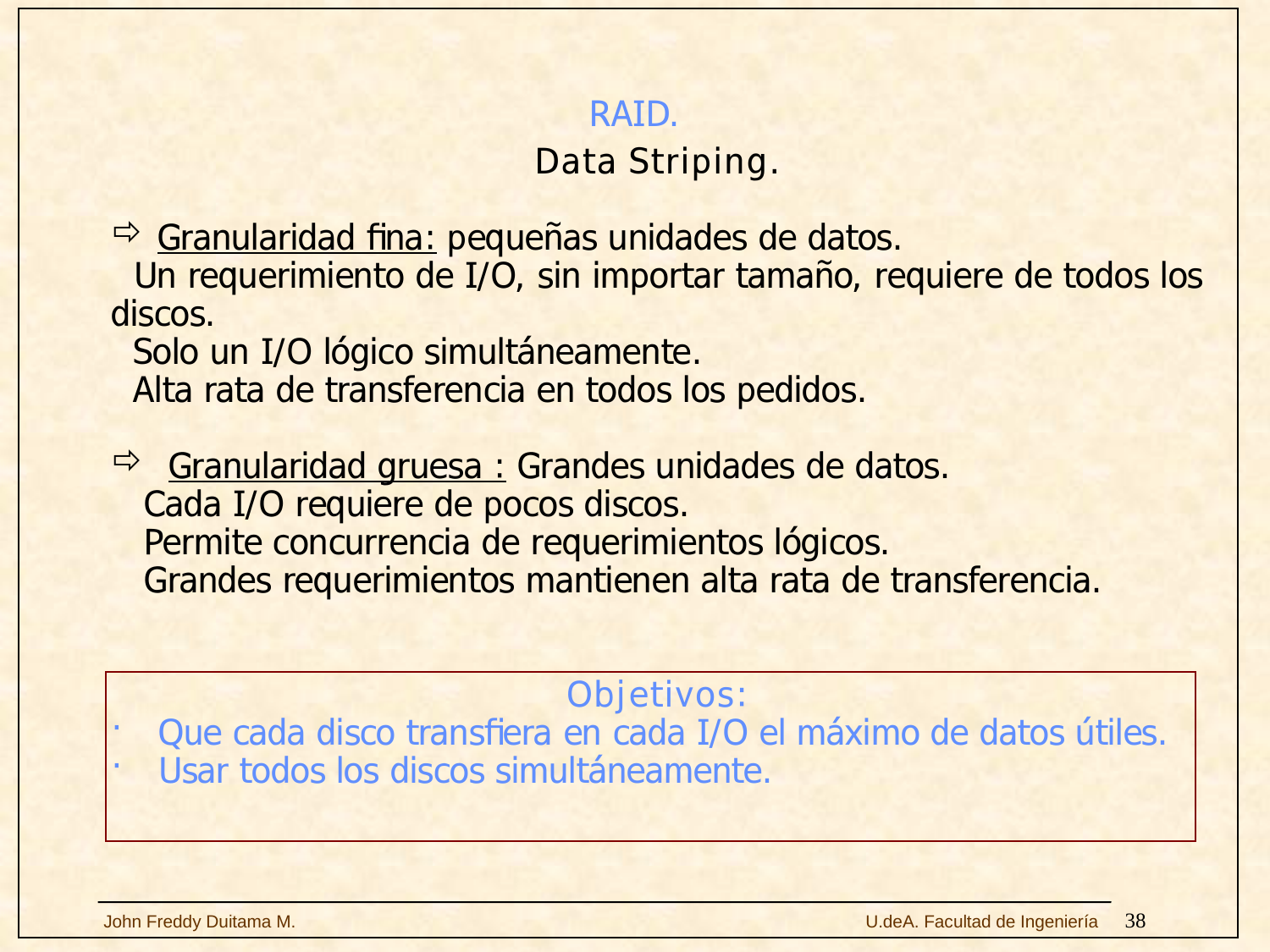

# RAID.
Data Striping.

 Granularidad fina: pequeñas unidades de datos.
  Un requerimiento de I/O, sin importar tamaño, requiere de todos los discos.
  Solo un I/O lógico simultáneamente.
  Alta rata de transferencia en todos los pedidos.

  Granularidad gruesa : Grandes unidades de datos.
   Cada I/O requiere de pocos discos.
   Permite concurrencia de requerimientos lógicos.
   Grandes requerimientos mantienen alta rata de transferencia.

Objetivos:
   Que cada disco transfiera en cada I/O el máximo de datos útiles.
   Usar todos los discos simultáneamente.